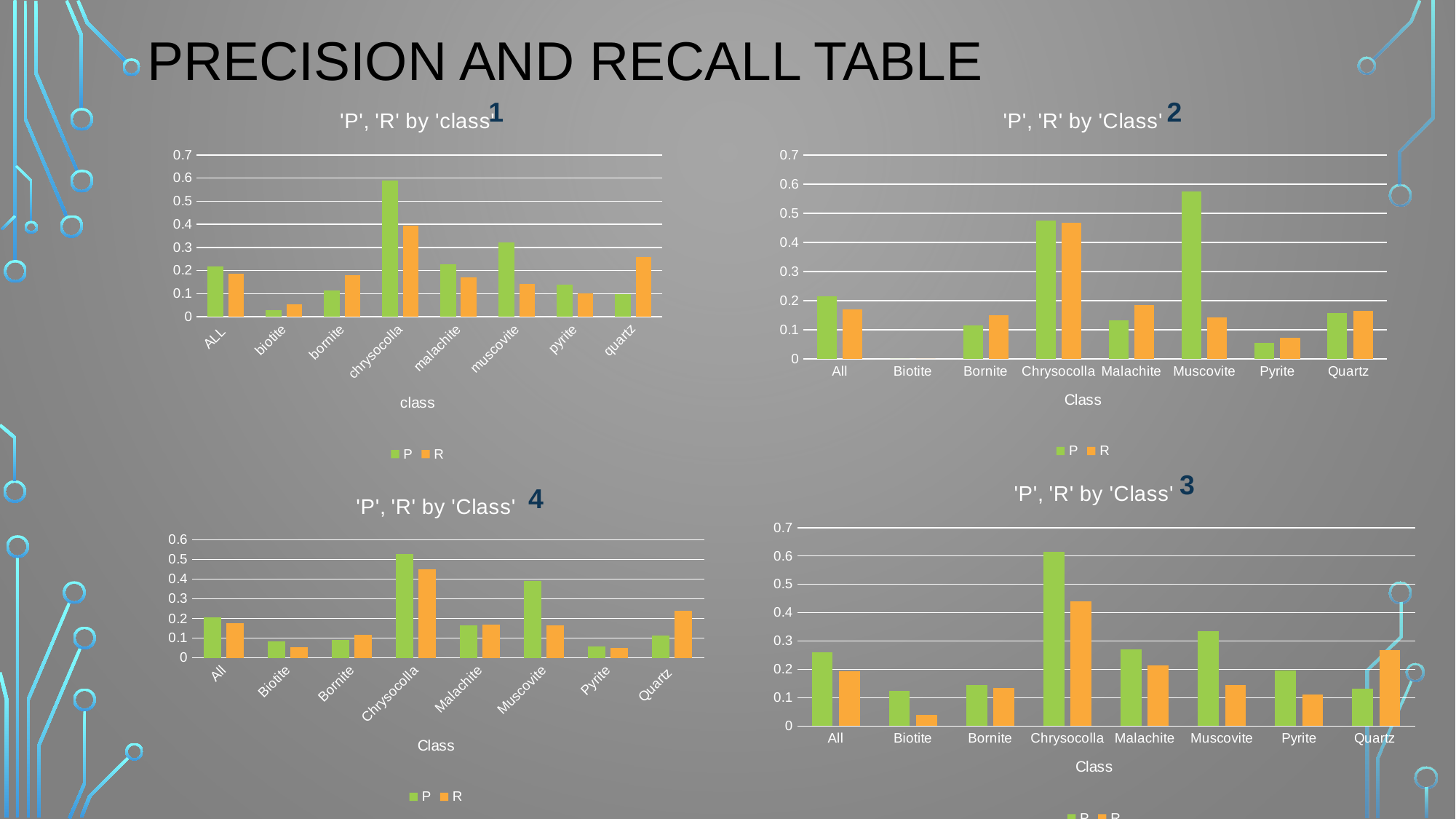

# Precision and Recall table

### Chart: 'P', 'R' by 'class'

| Category | P | R |
|---|---|---|
| ALL  | 0.217 | 0.186 |
| biotite | 0.0284 | 0.0541 |
| bornite | 0.114 | 0.179 |
| chrysocolla | 0.59 | 0.394 |
| malachite | 0.228 | 0.169 |
| muscovite | 0.323 | 0.143 |
| pyrite | 0.138 | 0.0999 |
| quartz | 0.0974 | 0.259 |
1
2

### Chart: 'P', 'R' by 'Class'

| Category | P | R |
|---|---|---|
| All | 0.216 | 0.169 |
| Biotite | 0.0 | 0.0 |
| Bornite | 0.115 | 0.149 |
| Chrysocolla | 0.476 | 0.468 |
| Malachite | 0.133 | 0.185 |
| Muscovite | 0.576 | 0.143 |
| Pyrite | 0.0557 | 0.0714 |
| Quartz  | 0.157 | 0.164 |
3

### Chart: 'P', 'R' by 'Class'

| Category | P | R |
|---|---|---|
| All | 0.26 | 0.194 |
| Biotite | 0.124 | 0.0405 |
| Bornite | 0.146 | 0.134 |
| Chrysocolla | 0.615 | 0.439 |
| Malachite | 0.27 | 0.215 |
| Muscovite | 0.336 | 0.145 |
| Pyrite | 0.196 | 0.112 |
| Quartz  | 0.132 | 0.269 |

### Chart: 'P', 'R' by 'Class'

| Category | P | R |
|---|---|---|
| All | 0.205 | 0.178 |
| Biotite | 0.0849 | 0.0541 |
| Bornite | 0.0907 | 0.119 |
| Chrysocolla | 0.529 | 0.45 |
| Malachite | 0.165 | 0.169 |
| Muscovite | 0.39 | 0.167 |
| Pyrite | 0.0572 | 0.051 |
| Quartz  | 0.115 | 0.239 |
4